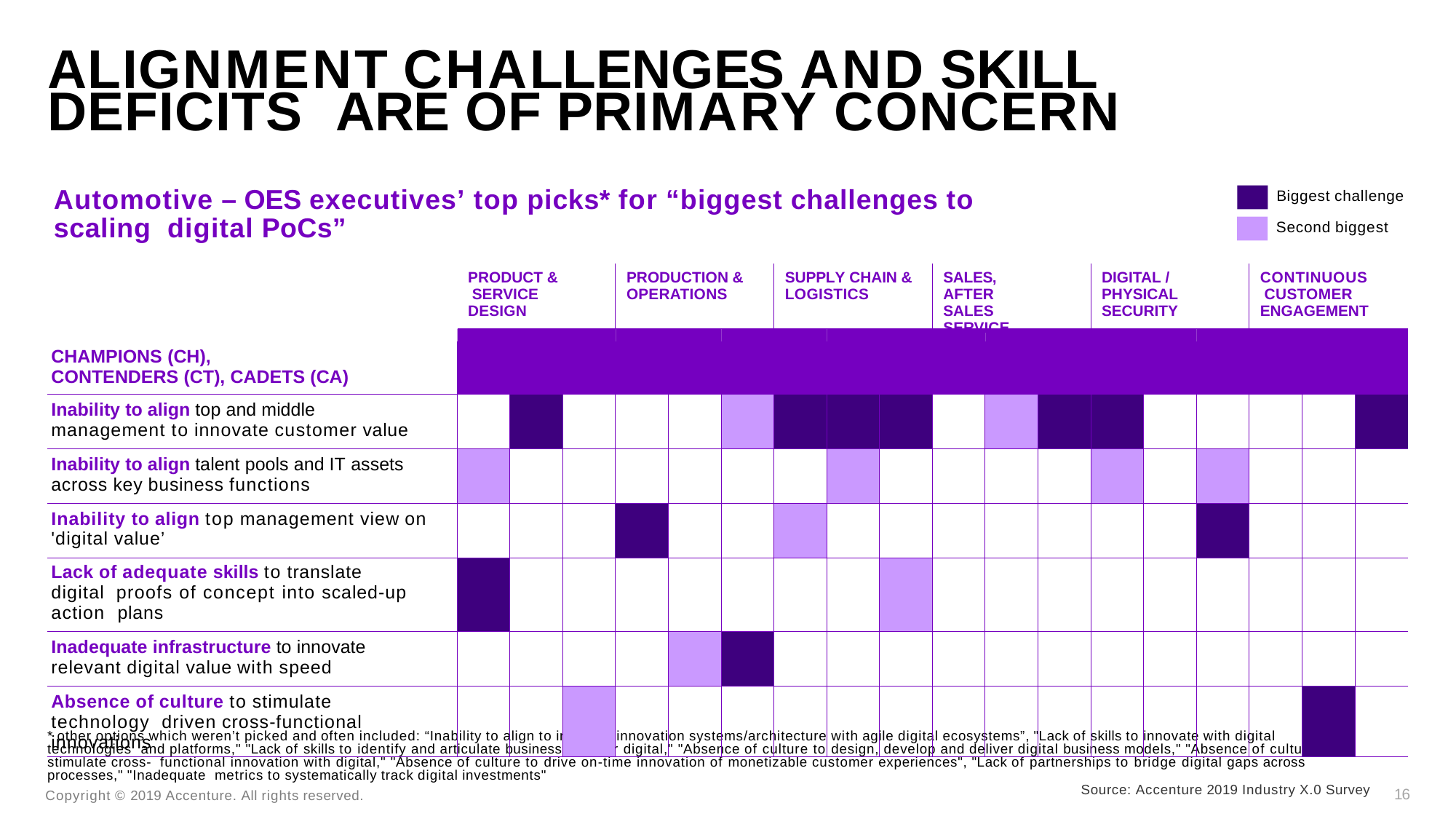

# ALIGNMENT CHALLENGES AND SKILL DEFICITS  ARE OF PRIMARY CONCERN
Automotive – OES executives’ top picks* for “biggest challenges to scaling  digital PoCs”
Biggest challenge

Second biggest

| PRODUCT & SERVICE DESIGN |  |  |  | PRODUCTION & OPERATIONS |  |  | SUPPLY CHAIN & LOGISTICS |  |  | SALES, AFTER SALES SERVICE |  |  | DIGITAL / PHYSICAL SECURITY |  |  | CONTINUOUS CUSTOMER ENGAGEMENT |  |  |
| --- | --- | --- | --- | --- | --- | --- | --- | --- | --- | --- | --- | --- | --- | --- | --- | --- | --- | --- |
| CHAMPIONS (CH), CONTENDERS (CT), CADETS (CA) | CH | CT | CA | CH | CT | CA | CH | CT | CA | CH | CT | CA | CH | CT | CA | CH | CT | CA |
| Inability to align top and middle management to innovate customer value |  |  |  |  |  |  |  |  |  |  |  |  |  |  |  |  |  |  |
| Inability to align talent pools and IT assets across key business functions |  |  |  |  |  |  |  |  |  |  |  |  |  |  |  |  |  |  |
| Inability to align top management view on 'digital value’ |  |  |  |  |  |  |  |  |  |  |  |  |  |  |  |  |  |  |
| Lack of adequate skills to translate digital proofs of concept into scaled-up action plans |  |  |  |  |  |  |  |  |  |  |  |  |  |  |  |  |  |  |
| Inadequate infrastructure to innovate relevant digital value with speed |  |  |  |  |  |  |  |  |  |  |  |  |  |  |  |  |  |  |
| Absence of culture to stimulate technology driven cross-functional innovations |  |  |  |  |  |  |  |  |  |  |  |  |  |  |  |  |  |  |

* other options which weren’t picked and often included: “Inability to align to in-house innovation systems/architecture with agile digital ecosystems”, "Lack of skills to innovate with digital technologies  and platforms," "Lack of skills to identify and articulate business case for digital," "Absence of culture to design, develop and deliver digital business models," "Absence of culture to stimulate cross-  functional innovation with digital," "Absence of culture to drive on-time innovation of monetizable customer experiences", "Lack of partnerships to bridge digital gaps across processes," "Inadequate  metrics to systematically track digital investments"
Source: Accenture 2019 Industry X.0 Survey
16
Copyright © 2019 Accenture. All rights reserved.